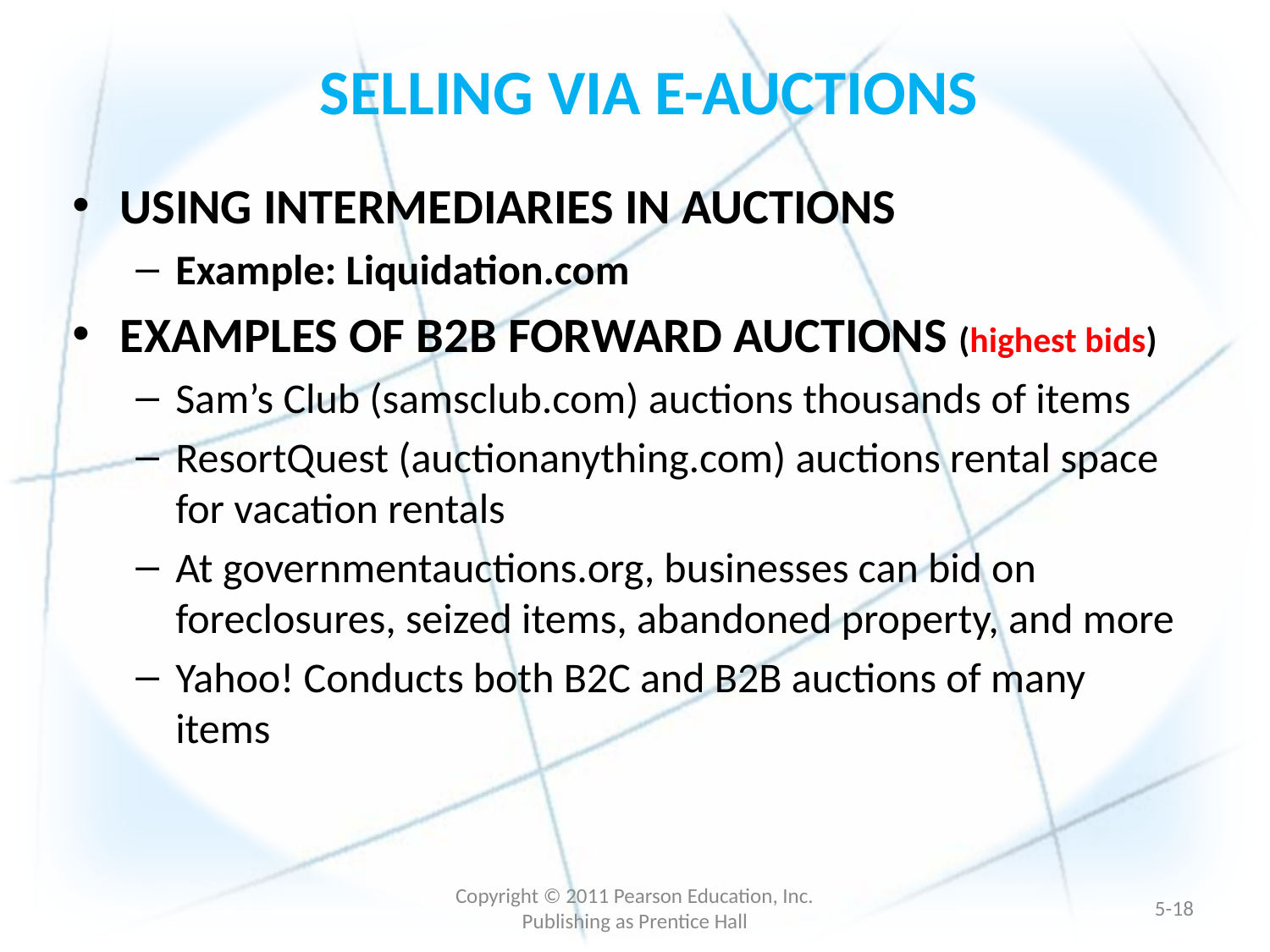

# SELLING VIA E-AUCTIONS
USING INTERMEDIARIES IN AUCTIONS
Example: Liquidation.com
EXAMPLES OF B2B FORWARD AUCTIONS (highest bids)
Sam’s Club (samsclub.com) auctions thousands of items
ResortQuest (auctionanything.com) auctions rental space for vacation rentals
At governmentauctions.org, businesses can bid on foreclosures, seized items, abandoned property, and more
Yahoo! Conducts both B2C and B2B auctions of many items

Copyright © 2011 Pearson Education, Inc. Publishing as Prentice Hall
5-18